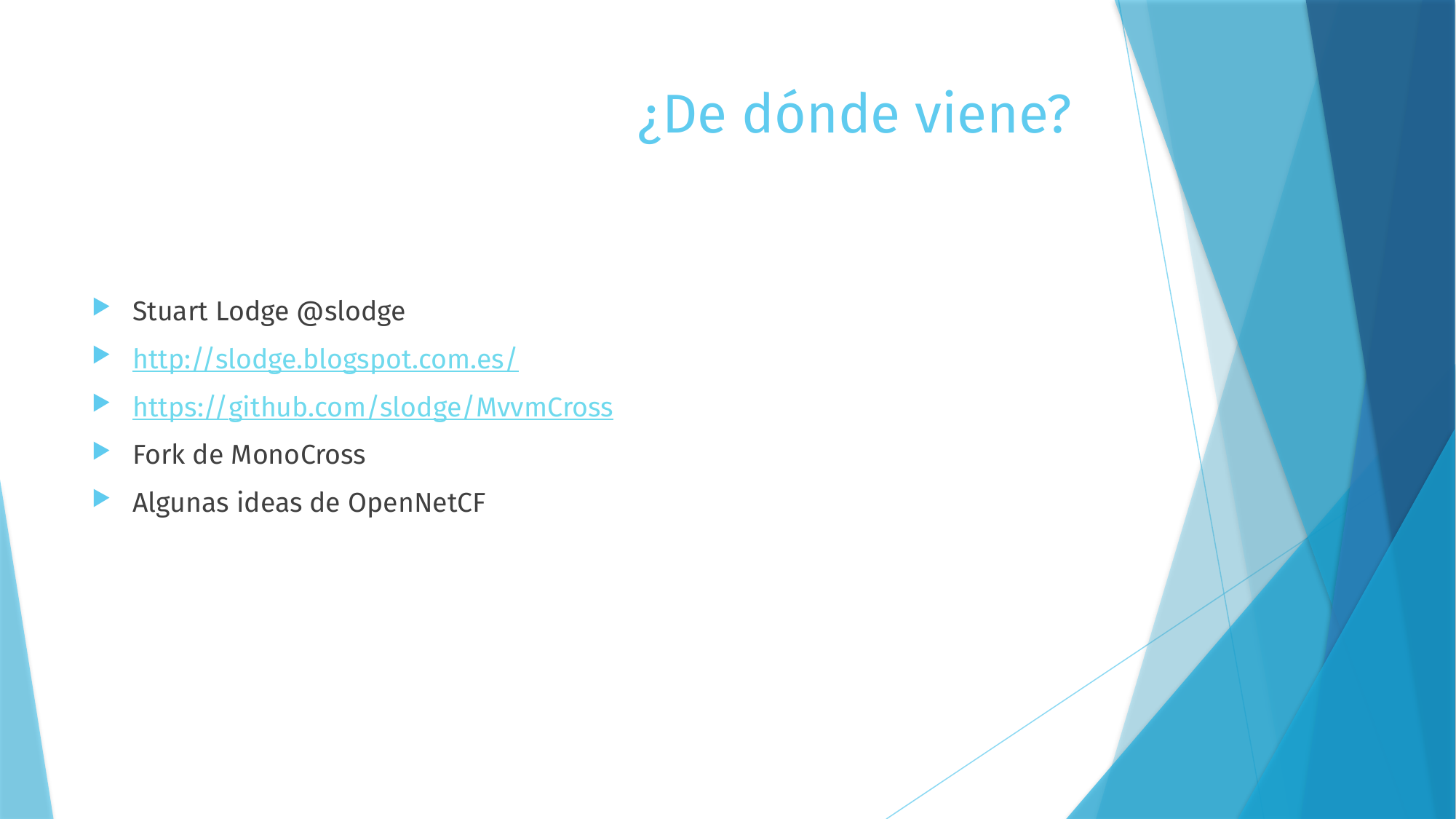

# ¿De dónde viene?
Stuart Lodge @slodge
http://slodge.blogspot.com.es/
https://github.com/slodge/MvvmCross
Fork de MonoCross
Algunas ideas de OpenNetCF